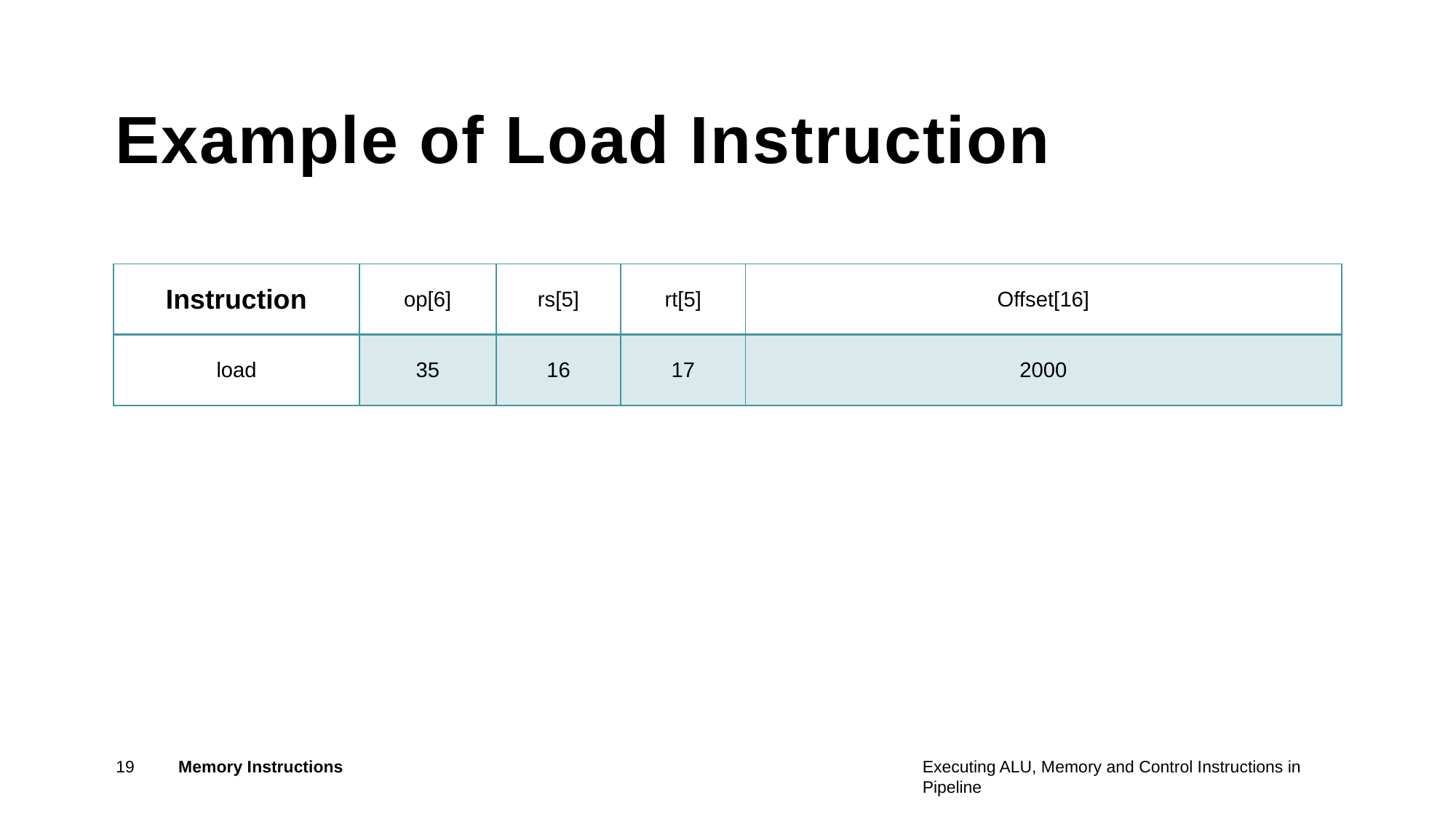

# Example of Load Instruction
| Instruction | op[6] | rs[5] | rt[5] | Offset[16] |
| --- | --- | --- | --- | --- |
| load | 35 | 16 | 17 | 2000 |
19
Memory Instructions
Executing ALU, Memory and Control Instructions in Pipeline